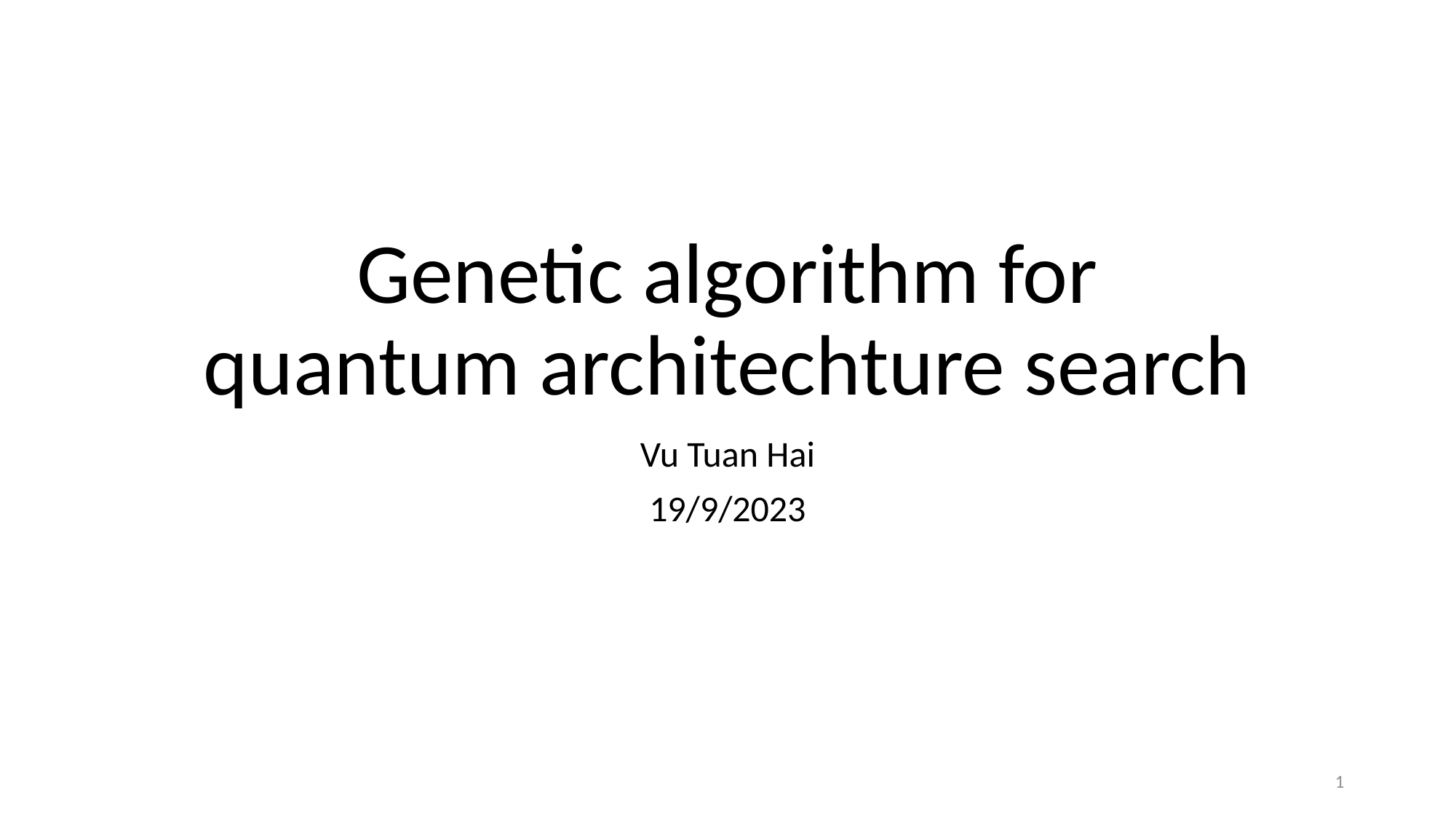

# Genetic algorithm for quantum architechture search
Vu Tuan Hai
19/9/2023
1